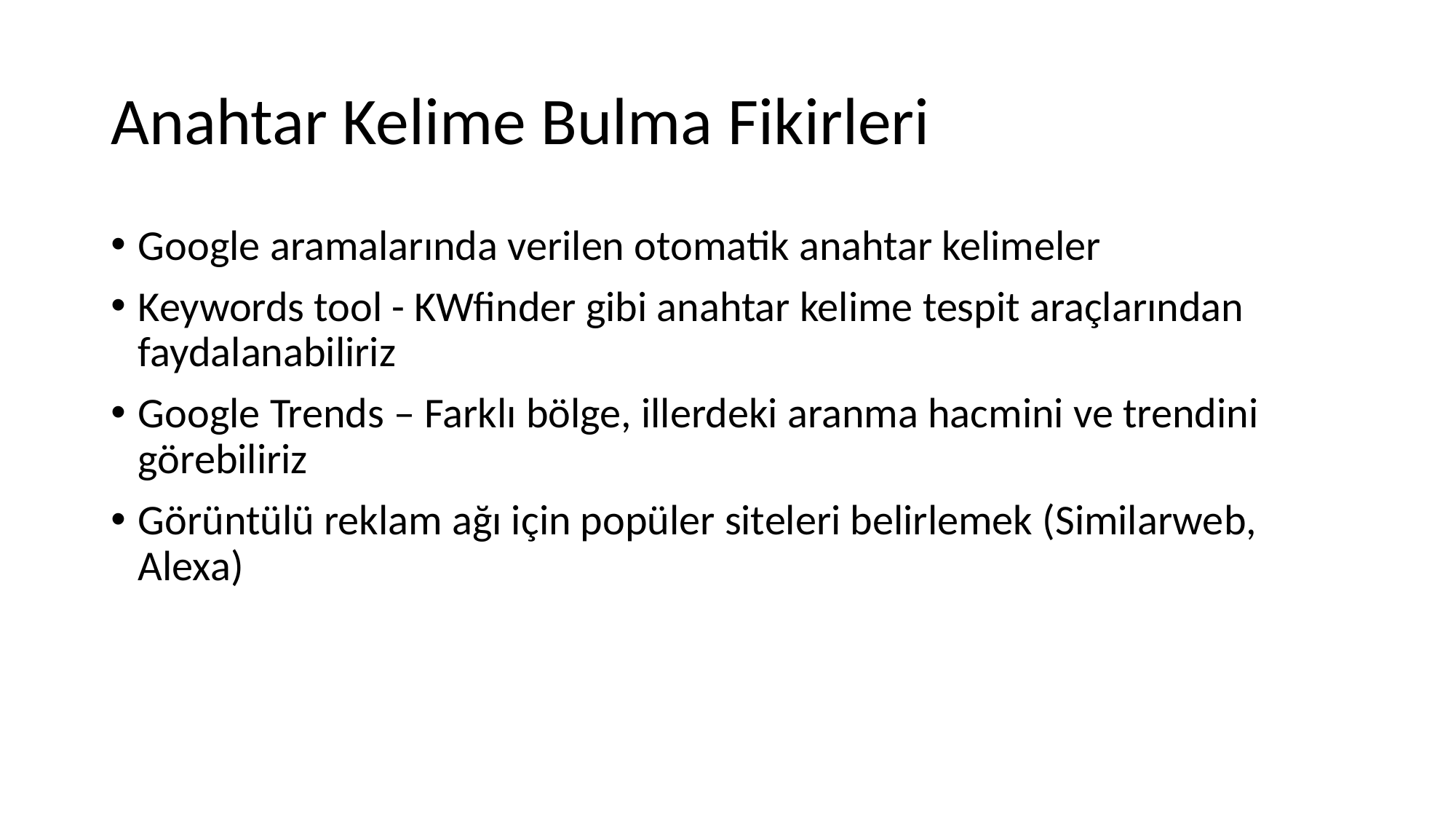

# Anahtar Kelime Bulma Fikirleri
Google aramalarında verilen otomatik anahtar kelimeler
Keywords tool - KWfinder gibi anahtar kelime tespit araçlarından faydalanabiliriz
Google Trends – Farklı bölge, illerdeki aranma hacmini ve trendini görebiliriz
Görüntülü reklam ağı için popüler siteleri belirlemek (Similarweb, Alexa)